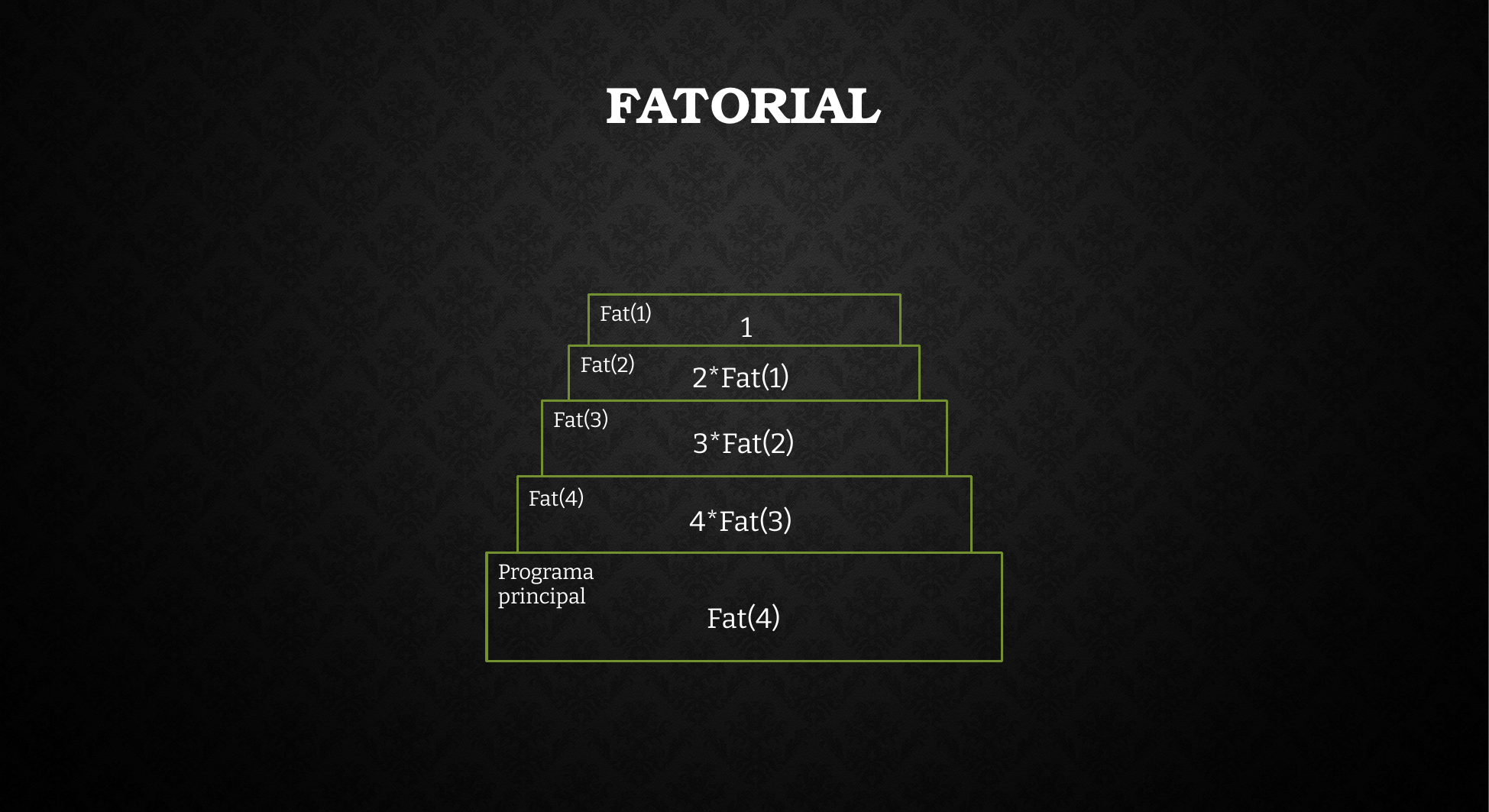

# Fatorial

Fat(1)
1

Fat(2)
2*Fat(1)

Fat(3)
3*Fat(2)

Fat(4)
4*Fat(3)

Programa principal
Fat(4)